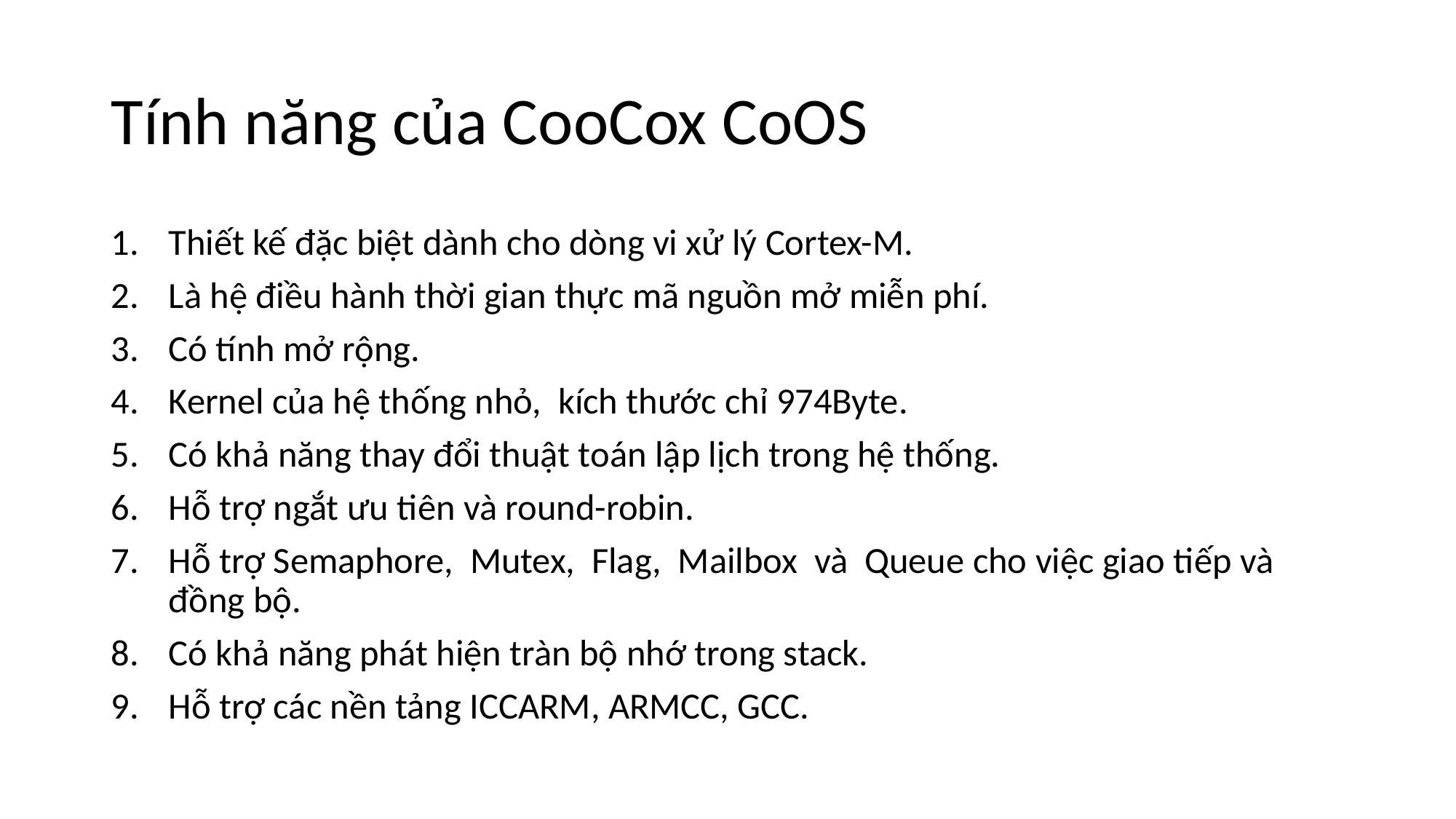

# Tính năng của CooCox CoOS
Thiết kế đặc biệt dành cho dòng vi xử lý Cortex-M.
Là hệ điều hành thời gian thực mã nguồn mở miễn phí.
Có tính mở rộng.
Kernel của hệ thống nhỏ,  kích thước chỉ 974Byte.
Có khả năng thay đổi thuật toán lập lịch trong hệ thống.
Hỗ trợ ngắt ưu tiên và round-robin.
Hỗ trợ Semaphore,  Mutex,  Flag,  Mailbox  và  Queue cho việc giao tiếp và đồng bộ.
Có khả năng phát hiện tràn bộ nhớ trong stack.
Hỗ trợ các nền tảng ICCARM, ARMCC, GCC.